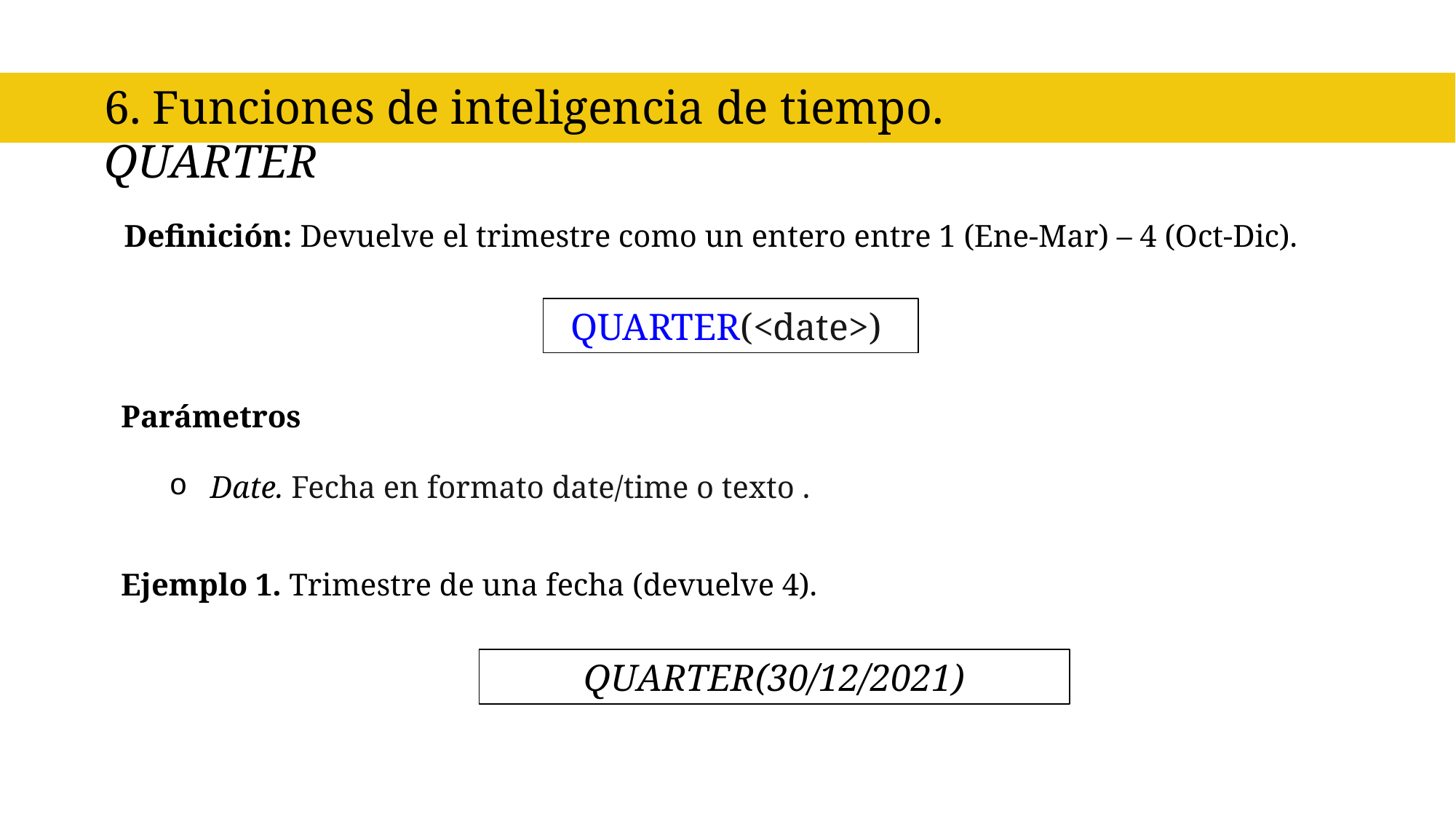

6. Funciones de inteligencia de tiempo. QUARTER
Definición: Devuelve el trimestre como un entero entre 1 (Ene-Mar) – 4 (Oct-Dic).
QUARTER(<date>)
Parámetros
Date. Fecha en formato date/time o texto .

Ejemplo 1. Trimestre de una fecha (devuelve 4).
QUARTER(30/12/2021)